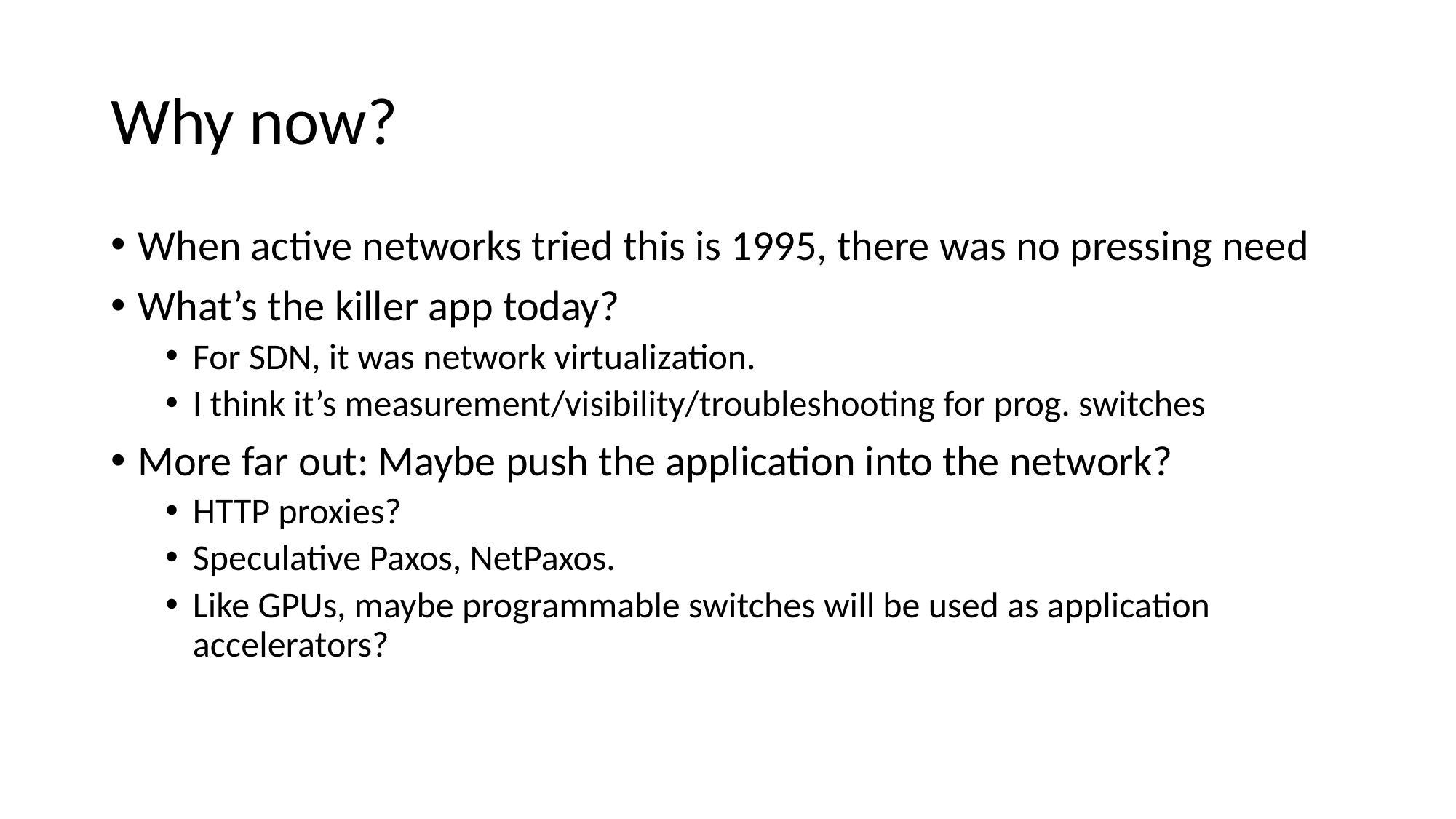

# Why now?
When active networks tried this is 1995, there was no pressing need
What’s the killer app today?
For SDN, it was network virtualization.
I think it’s measurement/visibility/troubleshooting for prog. switches
More far out: Maybe push the application into the network?
HTTP proxies?
Speculative Paxos, NetPaxos.
Like GPUs, maybe programmable switches will be used as application accelerators?